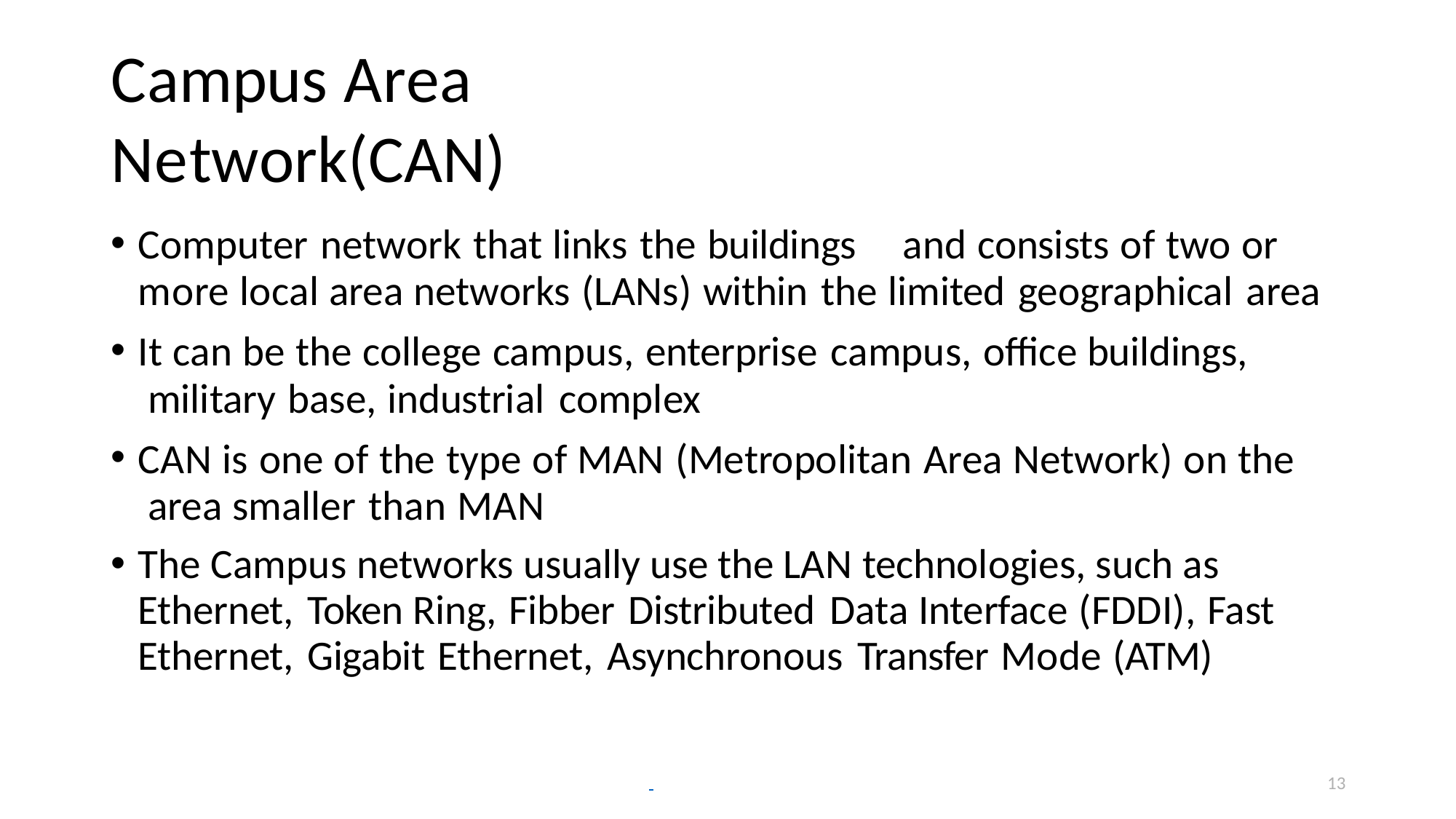

# Campus Area Network(CAN)
Computer network that links the buildings	and consists of two or  more local area networks (LANs) within the limited geographical area
It can be the college campus, enterprise campus, office buildings,  military base, industrial complex
CAN is one of the type of MAN (Metropolitan Area Network) on the  area smaller than MAN
The Campus networks usually use the LAN technologies, such as  Ethernet, Token Ring, Fibber Distributed Data Interface (FDDI), Fast  Ethernet, Gigabit Ethernet, Asynchronous Transfer Mode (ATM)

13